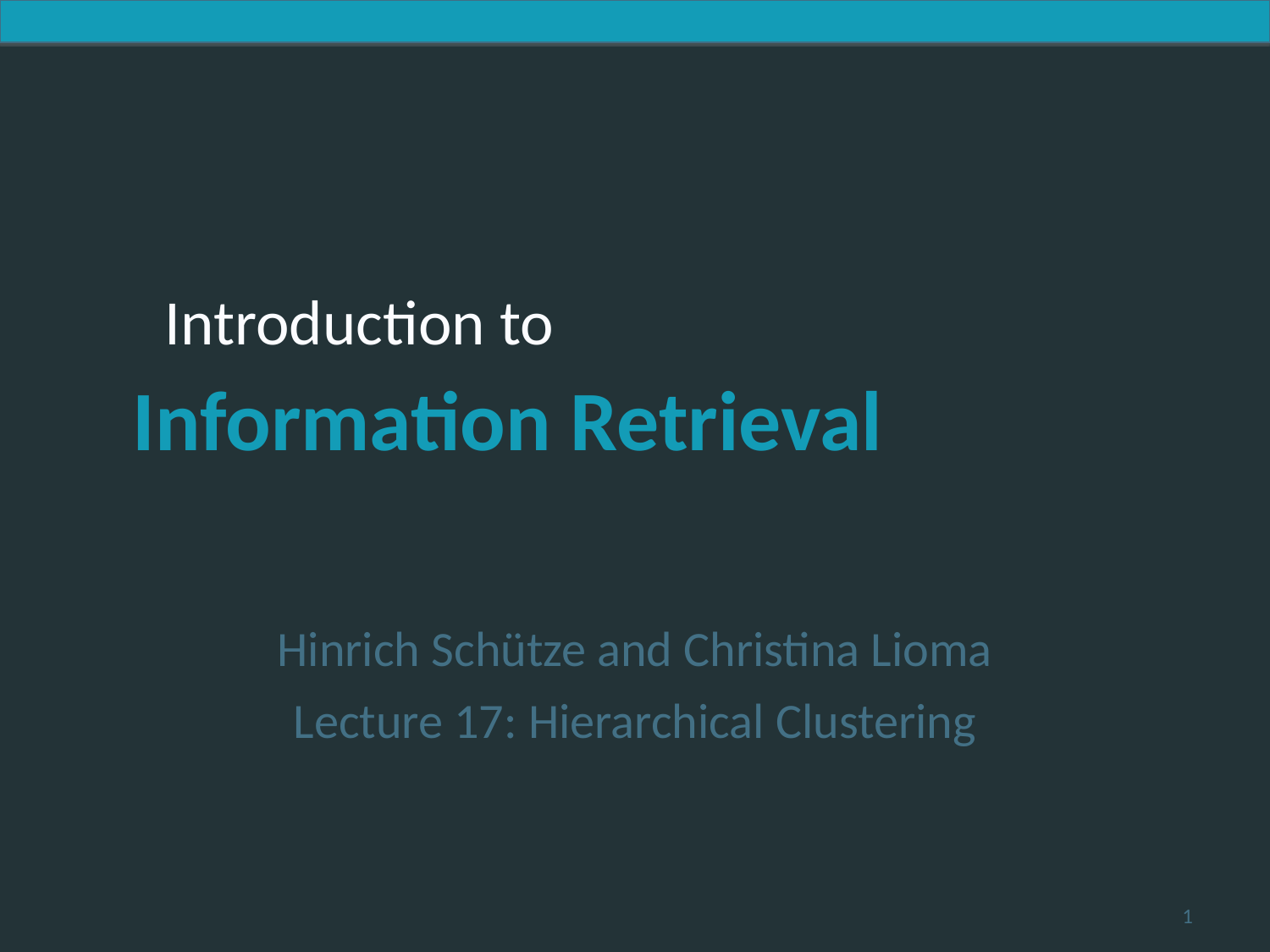

Hinrich Schütze and Christina Lioma
Lecture 17: Hierarchical Clustering
1